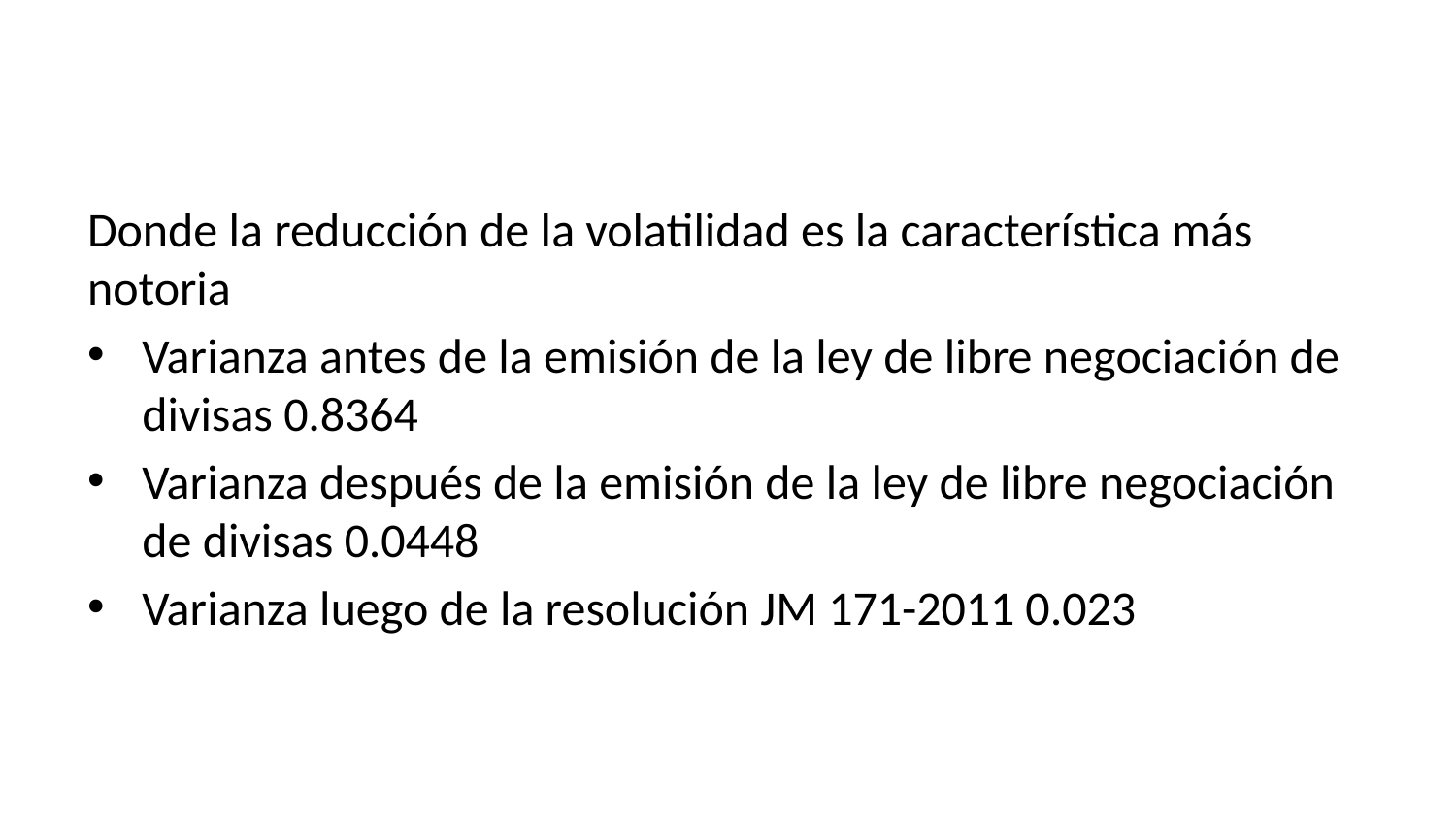

Donde la reducción de la volatilidad es la característica más notoria
Varianza antes de la emisión de la ley de libre negociación de divisas 0.8364
Varianza después de la emisión de la ley de libre negociación de divisas 0.0448
Varianza luego de la resolución JM 171-2011 0.023